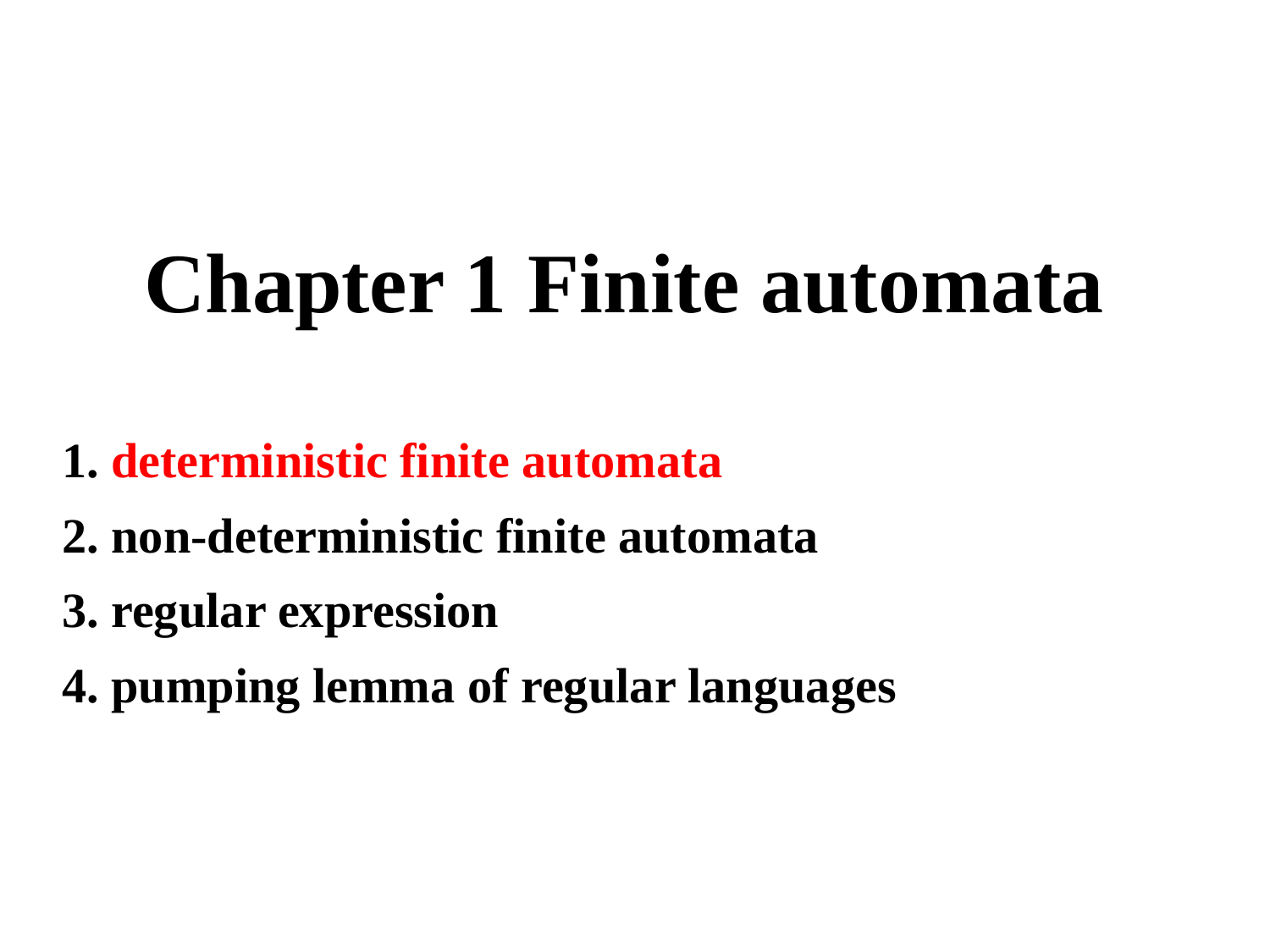

Chapter 1 Finite automata
1. deterministic finite automata
2. non-deterministic finite automata
3. regular expression
4. pumping lemma of regular languages